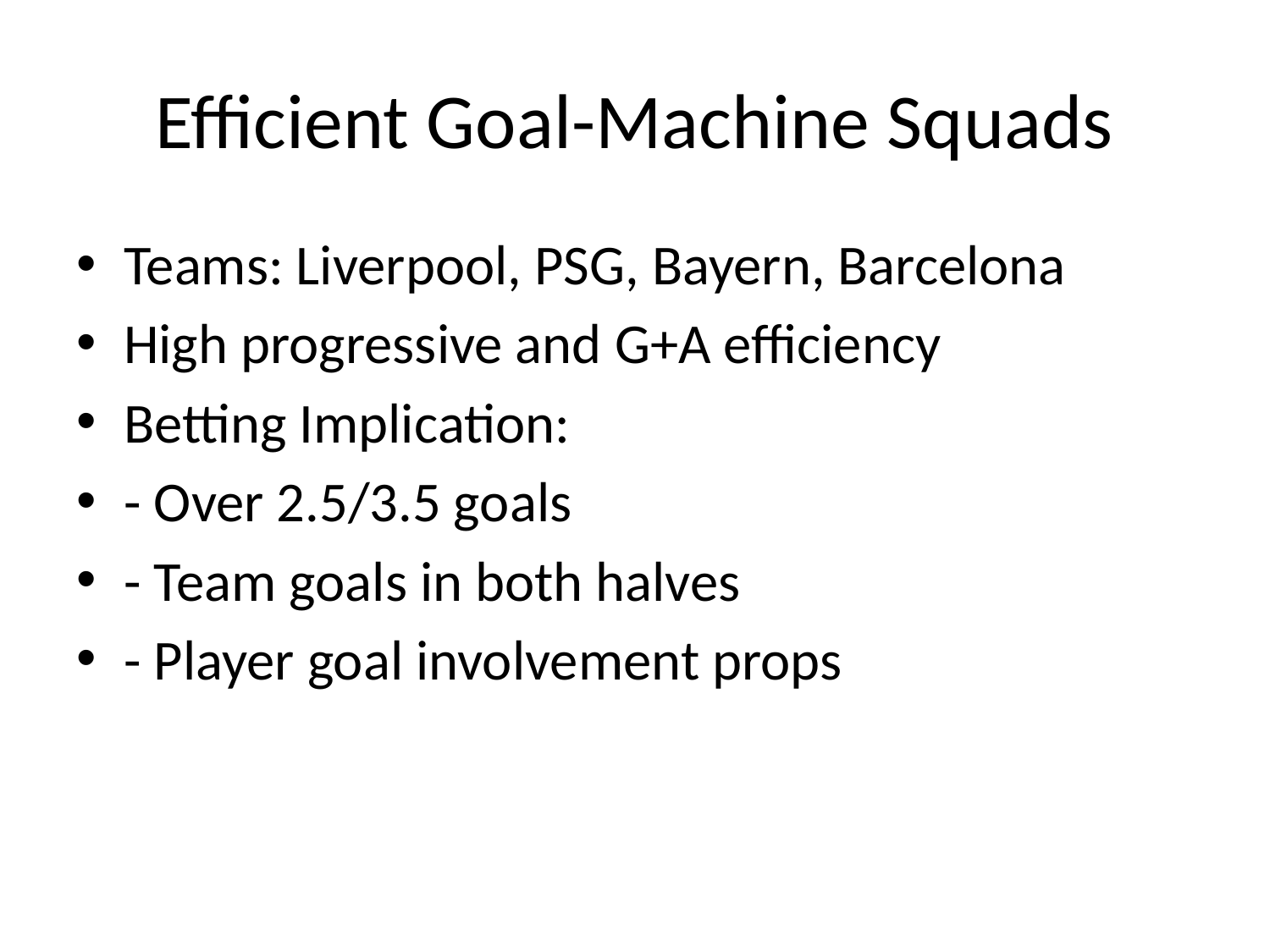

# Efficient Goal-Machine Squads
Teams: Liverpool, PSG, Bayern, Barcelona
High progressive and G+A efficiency
Betting Implication:
- Over 2.5/3.5 goals
- Team goals in both halves
- Player goal involvement props